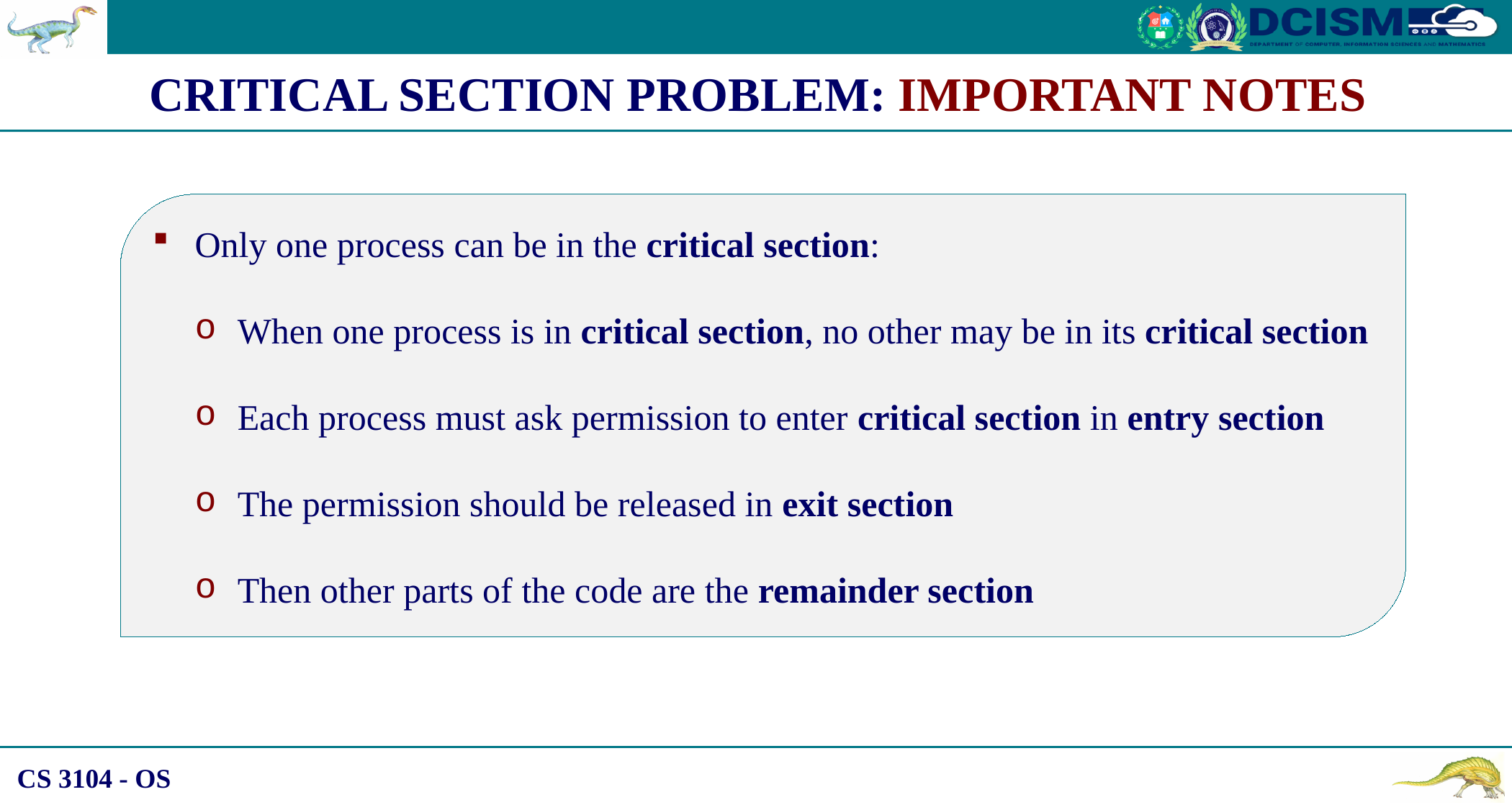

CRITICAL SECTION PROBLEM: IMPORTANT NOTES
Only one process can be in the critical section:

When one process is in critical section, no other may be in its critical section

Each process must ask permission to enter critical section in entry section

The permission should be released in exit section

Then other parts of the code are the remainder section